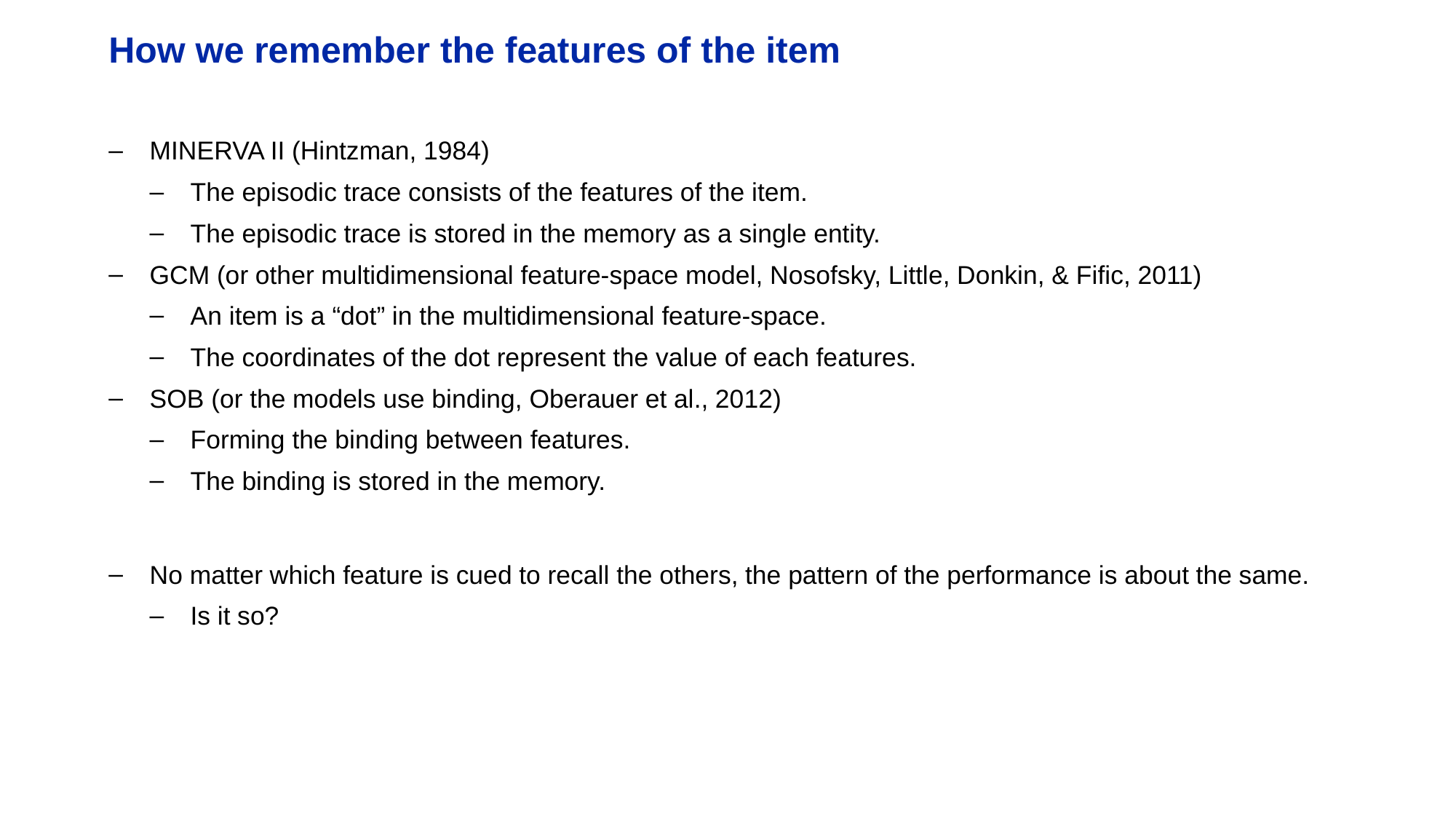

# How we remember the features of the item
MINERVA II (Hintzman, 1984)
The episodic trace consists of the features of the item.
The episodic trace is stored in the memory as a single entity.
GCM (or other multidimensional feature-space model, Nosofsky, Little, Donkin, & Fific, 2011)
An item is a “dot” in the multidimensional feature-space.
The coordinates of the dot represent the value of each features.
SOB (or the models use binding, Oberauer et al., 2012)
Forming the binding between features.
The binding is stored in the memory.

No matter which feature is cued to recall the others, the pattern of the performance is about the same.
Is it so?